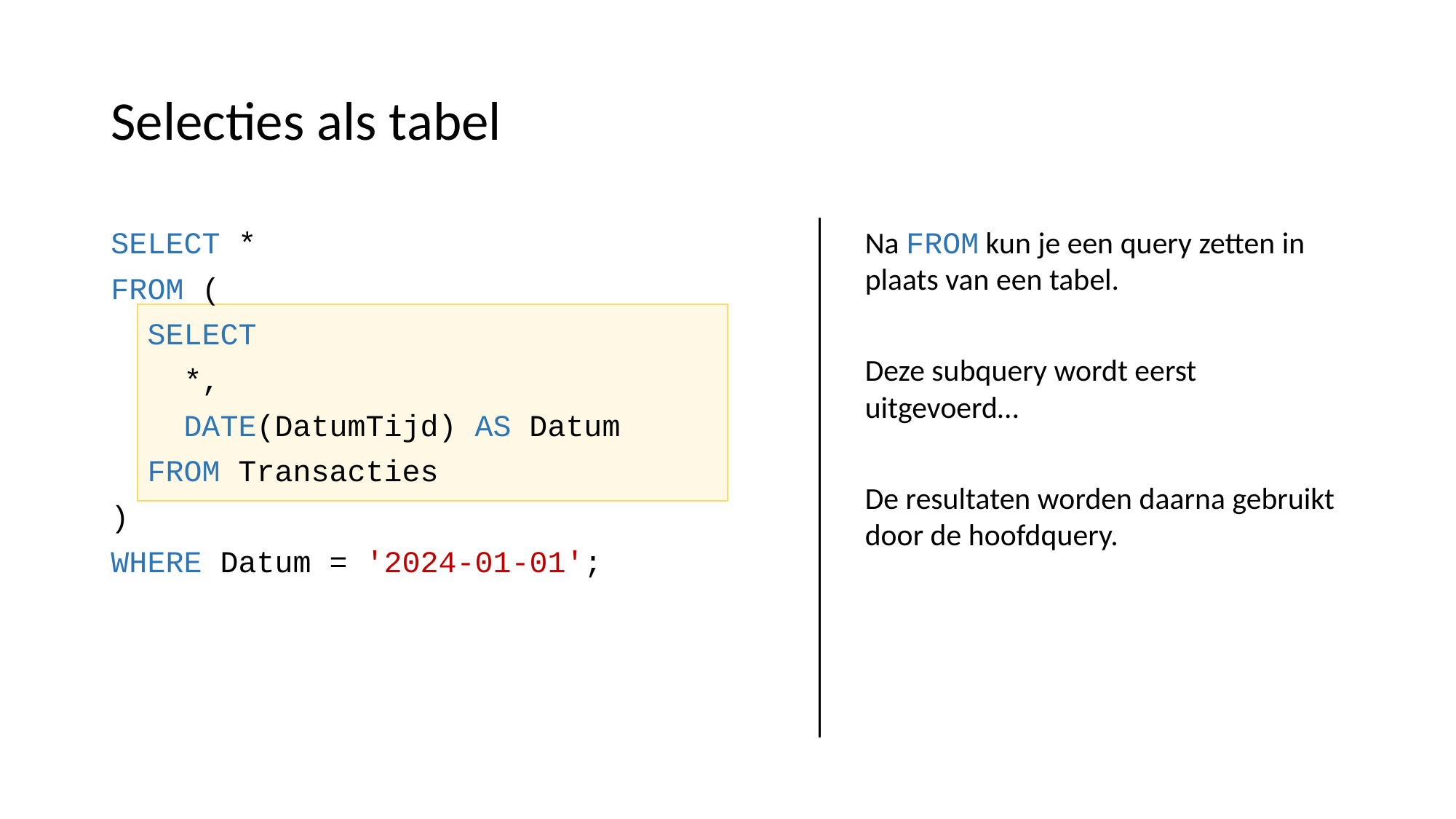

# Selecties als tabel
SELECT *
FROM (
  SELECT
    *,
    DATE(DatumTijd) AS Datum
  FROM Transacties
)
WHERE Datum = '2024-01-01';
Na FROM kun je een query zetten in plaats van een tabel.

Deze subquery wordt eerst uitgevoerd…

De resultaten worden daarna gebruikt door de hoofdquery.